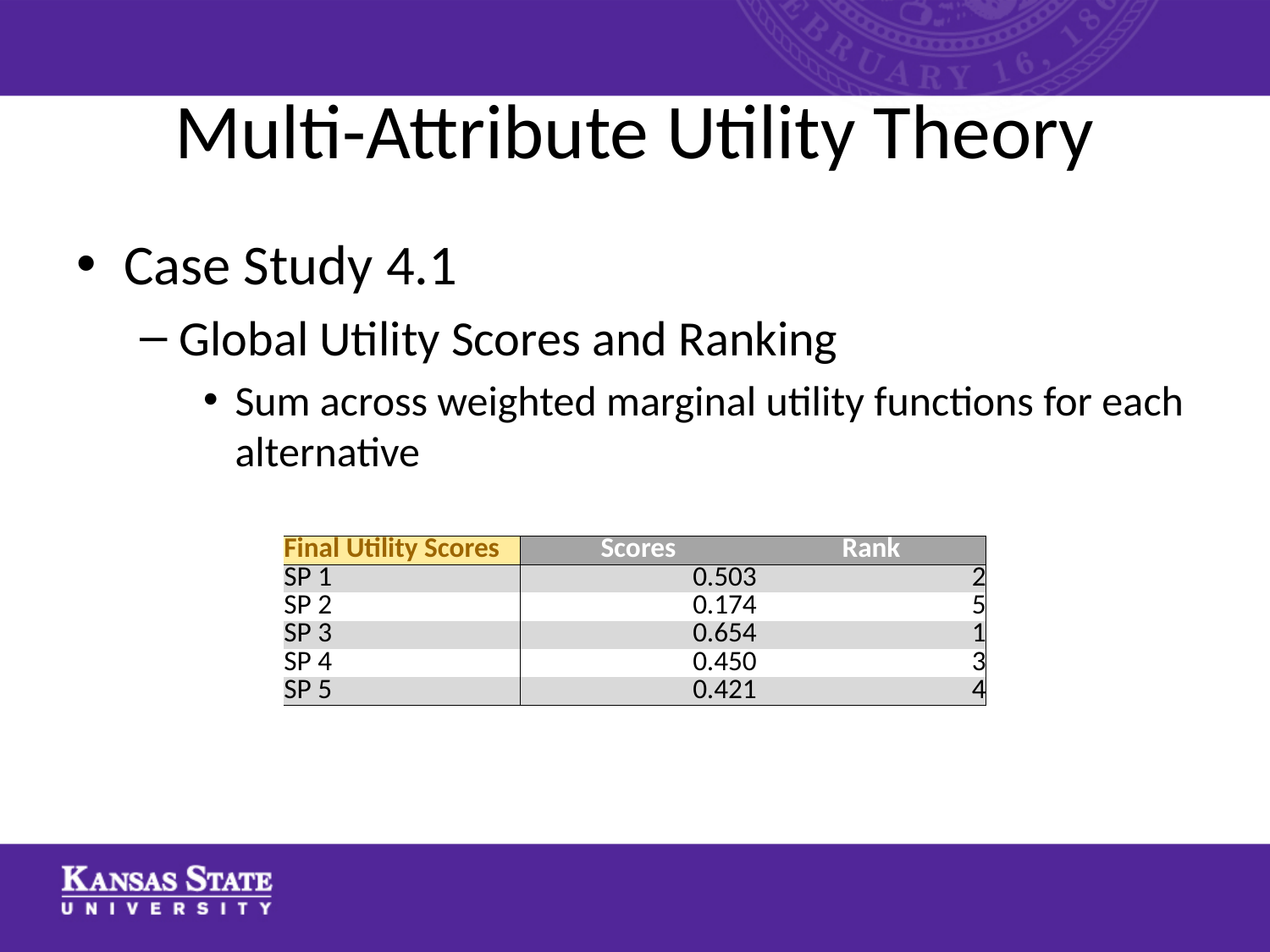

# Multi-Attribute Utility Theory
Case Study 4.1
Global Utility Scores and Ranking
Sum across weighted marginal utility functions for each alternative

| Final Utility Scores | Scores | Rank |
| --- | --- | --- |
| SP 1 | 0.503 | 2 |
| SP 2 | 0.174 | 5 |
| SP 3 | 0.654 | 1 |
| SP 4 | 0.450 | 3 |
| SP 5 | 0.421 | 4 |